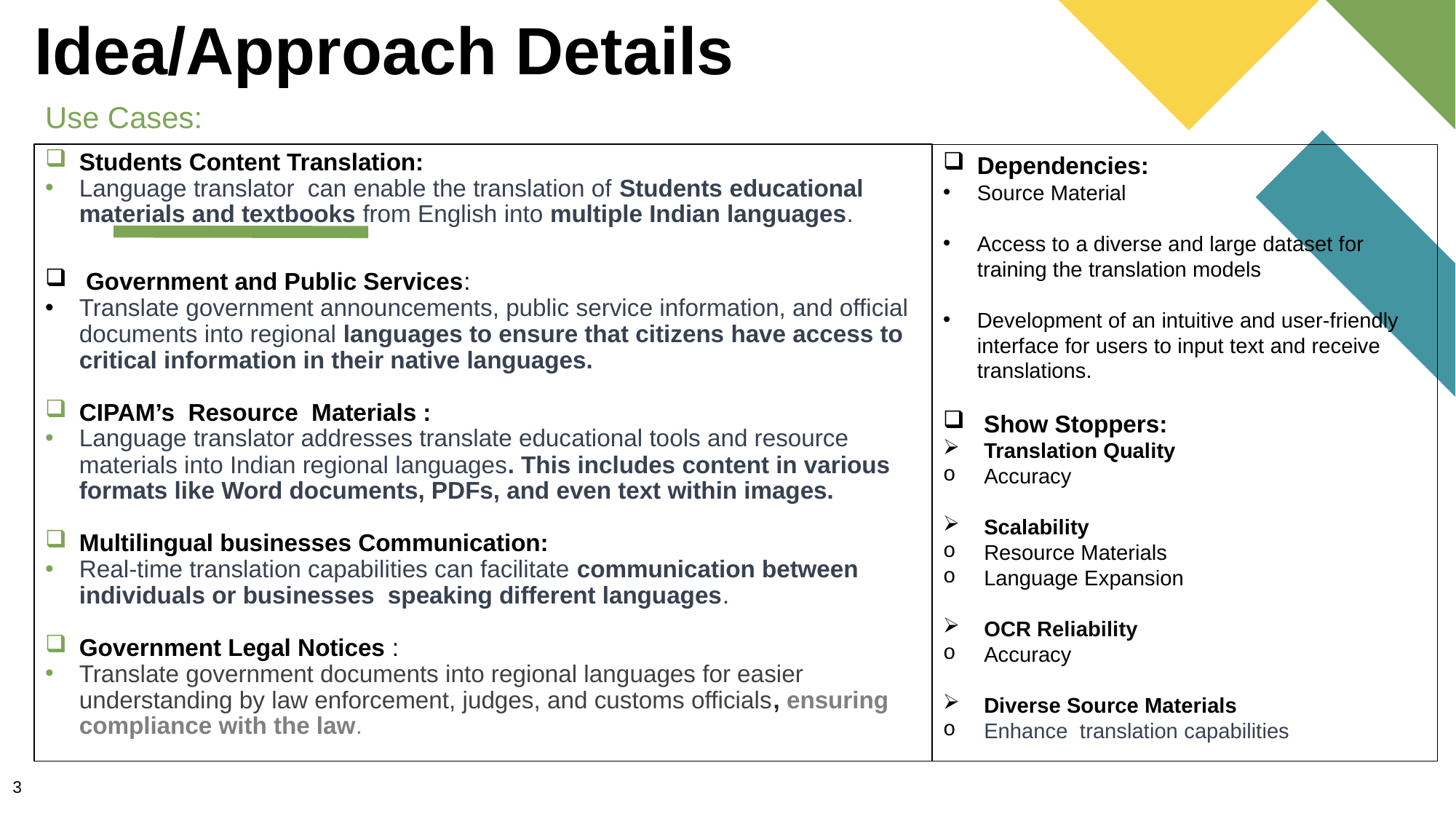

# Idea/Approach Details
Use Cases:
Students Content Translation:
Language translator  can enable the translation of Students educational materials and textbooks from English into multiple Indian languages.

 Government and Public Services:
Translate government announcements, public service information, and official documents into regional languages to ensure that citizens have access to critical information in their native languages.

CIPAM’s  Resource  Materials :
Language translator addresses translate educational tools and resource materials into Indian regional languages. This includes content in various formats like Word documents, PDFs, and even text within images.

Multilingual businesses Communication:
Real-time translation capabilities can facilitate communication between individuals or businesses  speaking different languages.

Government Legal Notices :
Translate government documents into regional languages for easier understanding by law enforcement, judges, and customs officials, ensuring compliance with the law.

Dependencies:
Source Material

Access to a diverse and large dataset for training the translation models

Development of an intuitive and user-friendly interface for users to input text and receive translations.

 Show Stoppers:
Translation Quality
Accuracy

Scalability
Resource Materials
Language Expansion

OCR Reliability
Accuracy

Diverse Source Materials
Enhance  translation capabilities

3